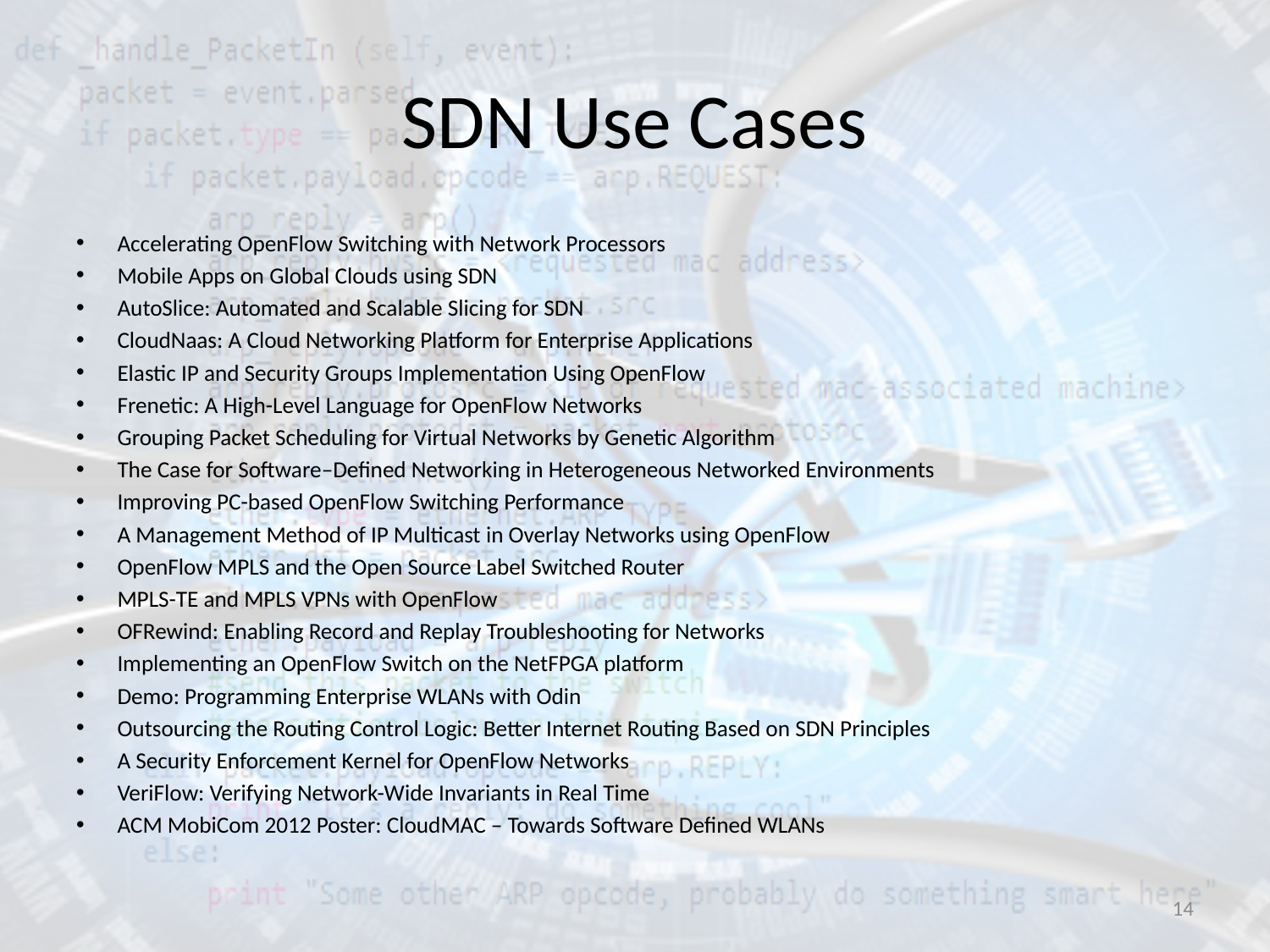

# SDN Use Cases
Accelerating OpenFlow Switching with Network Processors
Mobile Apps on Global Clouds using SDN
AutoSlice: Automated and Scalable Slicing for SDN
CloudNaas: A Cloud Networking Platform for Enterprise Applications
Elastic IP and Security Groups Implementation Using OpenFlow
Frenetic: A High-Level Language for OpenFlow Networks
Grouping Packet Scheduling for Virtual Networks by Genetic Algorithm
The Case for Software–Defined Networking in Heterogeneous Networked Environments
Improving PC-based OpenFlow Switching Performance
A Management Method of IP Multicast in Overlay Networks using OpenFlow
OpenFlow MPLS and the Open Source Label Switched Router
MPLS-TE and MPLS VPNs with OpenFlow
OFRewind: Enabling Record and Replay Troubleshooting for Networks
Implementing an OpenFlow Switch on the NetFPGA platform
Demo: Programming Enterprise WLANs with Odin
Outsourcing the Routing Control Logic: Better Internet Routing Based on SDN Principles
A Security Enforcement Kernel for OpenFlow Networks
VeriFlow: Verifying Network-Wide Invariants in Real Time
ACM MobiCom 2012 Poster: CloudMAC – Towards Software Defined WLANs
14